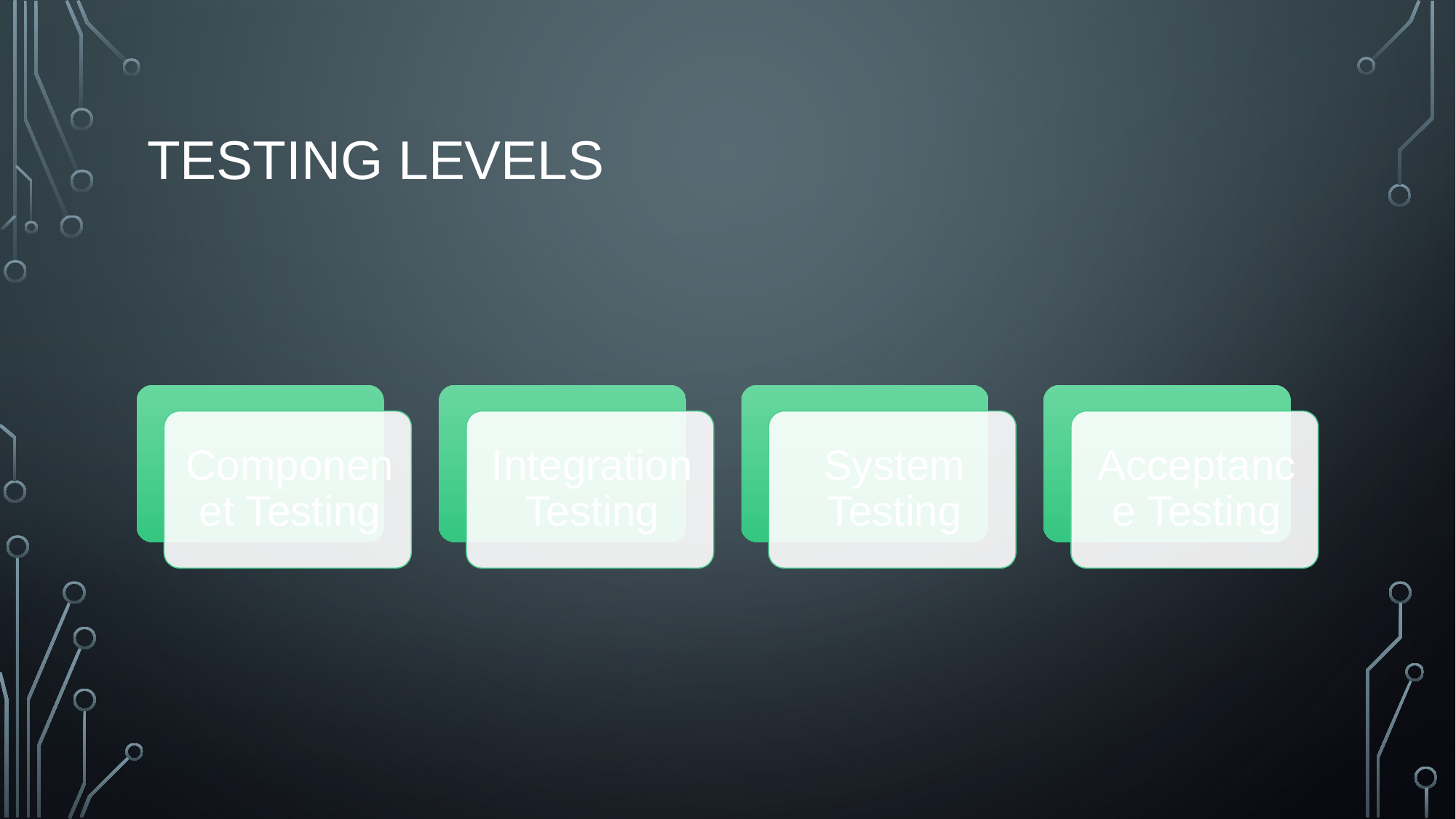

# Testing levels
Componenet Testing
Integration Testing
System Testing
Acceptance Testing